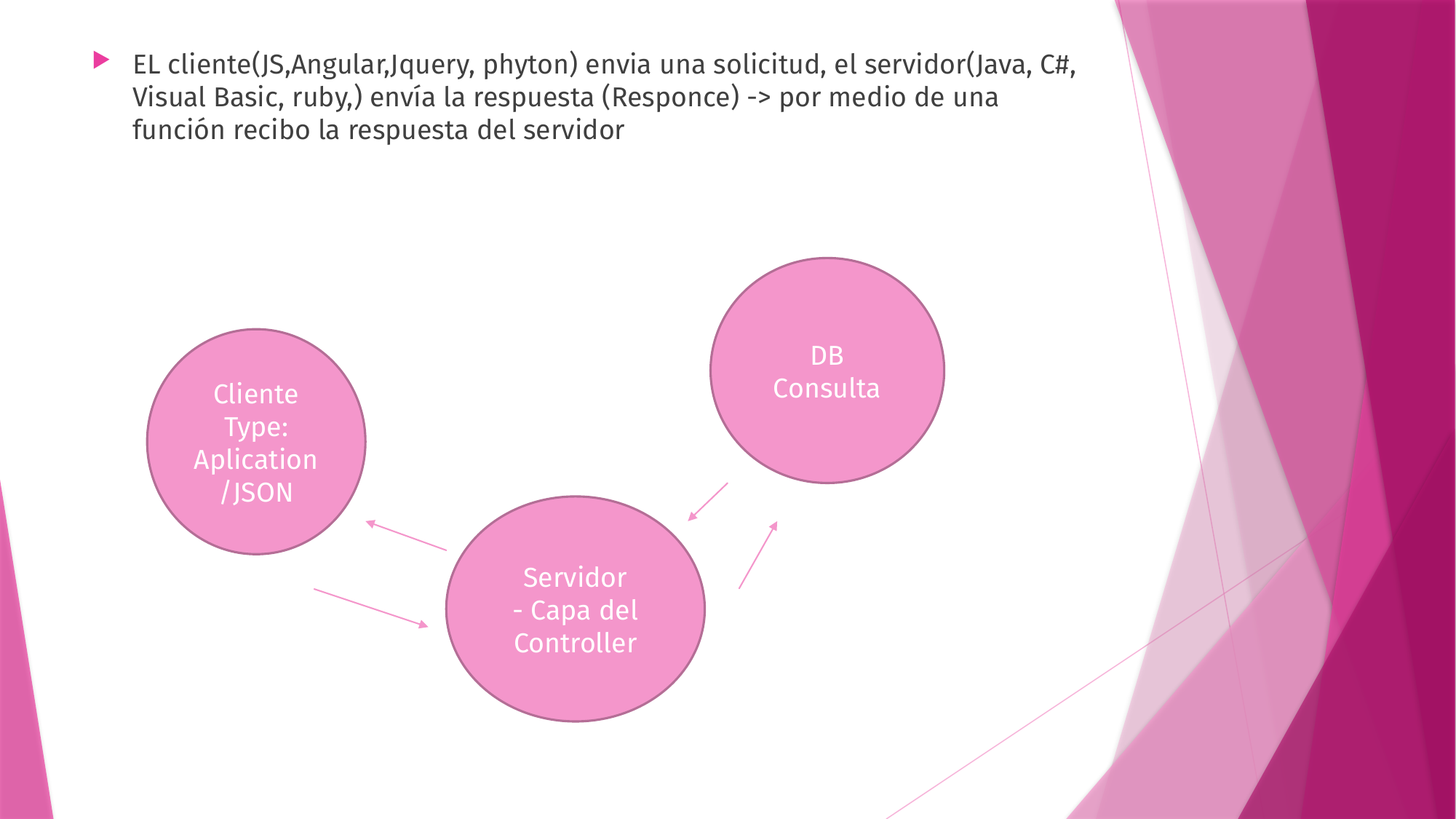

EL cliente(JS,Angular,Jquery, phyton) envia una solicitud, el servidor(Java, C#, Visual Basic, ruby,) envía la respuesta (Responce) -> por medio de una función recibo la respuesta del servidor
DB
Consulta
Cliente
Type: Aplication/JSON
Servidor
- Capa del Controller